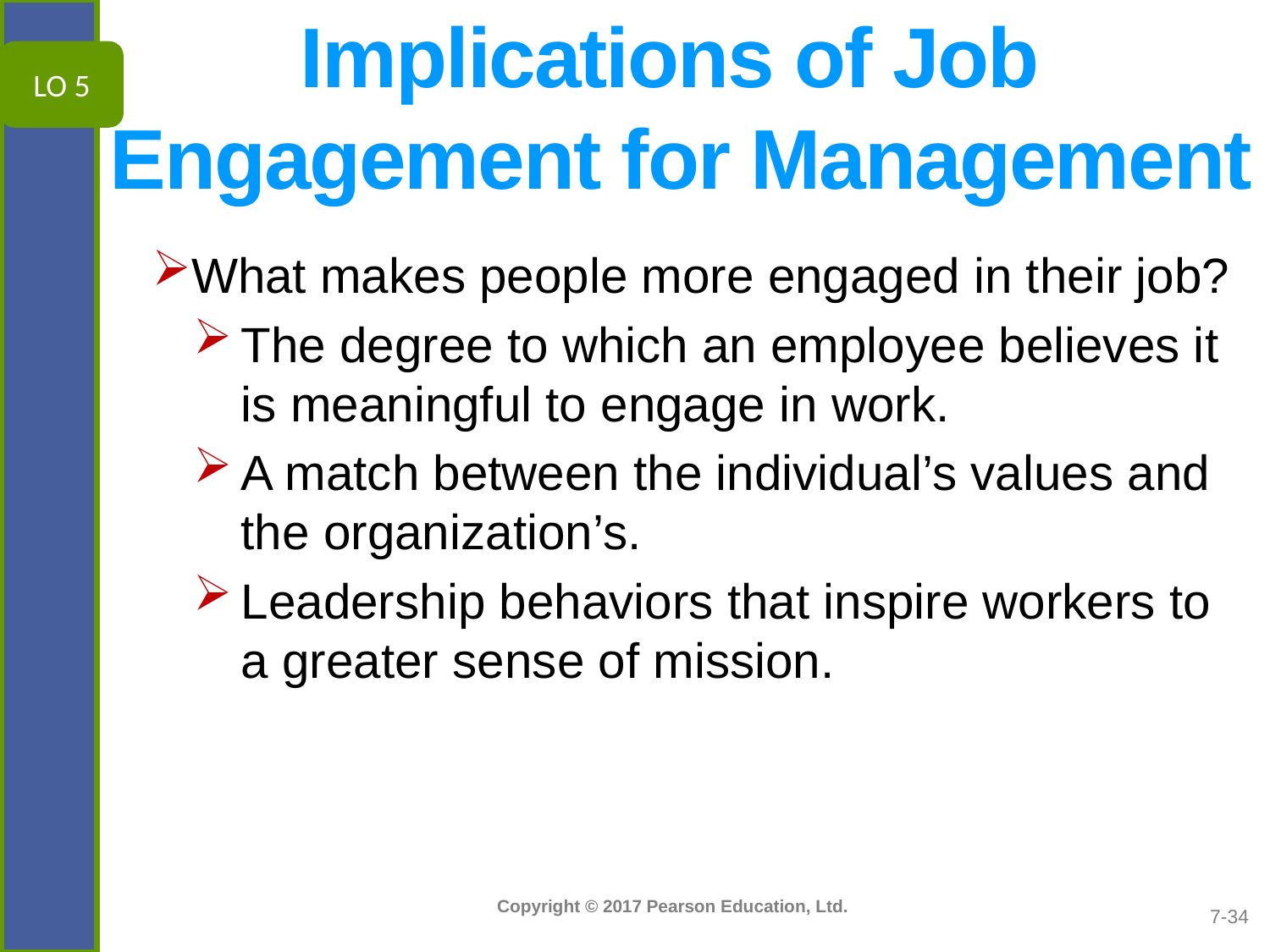

# Implications of Job Engagement for Management
LO 5
What makes people more engaged in their job?
The degree to which an employee believes it is meaningful to engage in work.
A match between the individual’s values and the organization’s.
Leadership behaviors that inspire workers to a greater sense of mission.

7-34